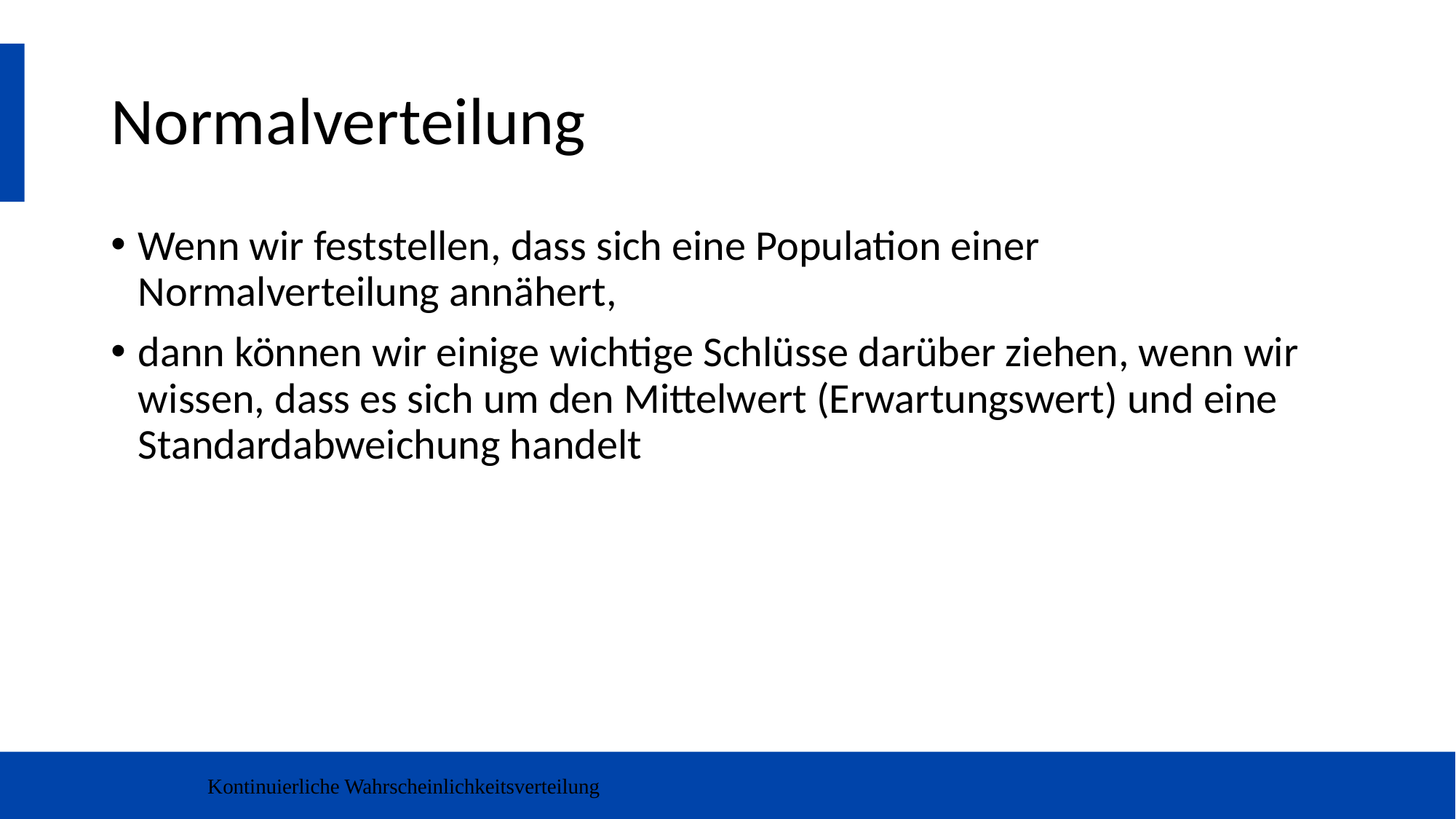

# Normalverteilung
Wenn wir feststellen, dass sich eine Population einer Normalverteilung annähert,
dann können wir einige wichtige Schlüsse darüber ziehen, wenn wir wissen, dass es sich um den Mittelwert (Erwartungswert) und eine Standardabweichung handelt
Kontinuierliche Wahrscheinlichkeitsverteilung